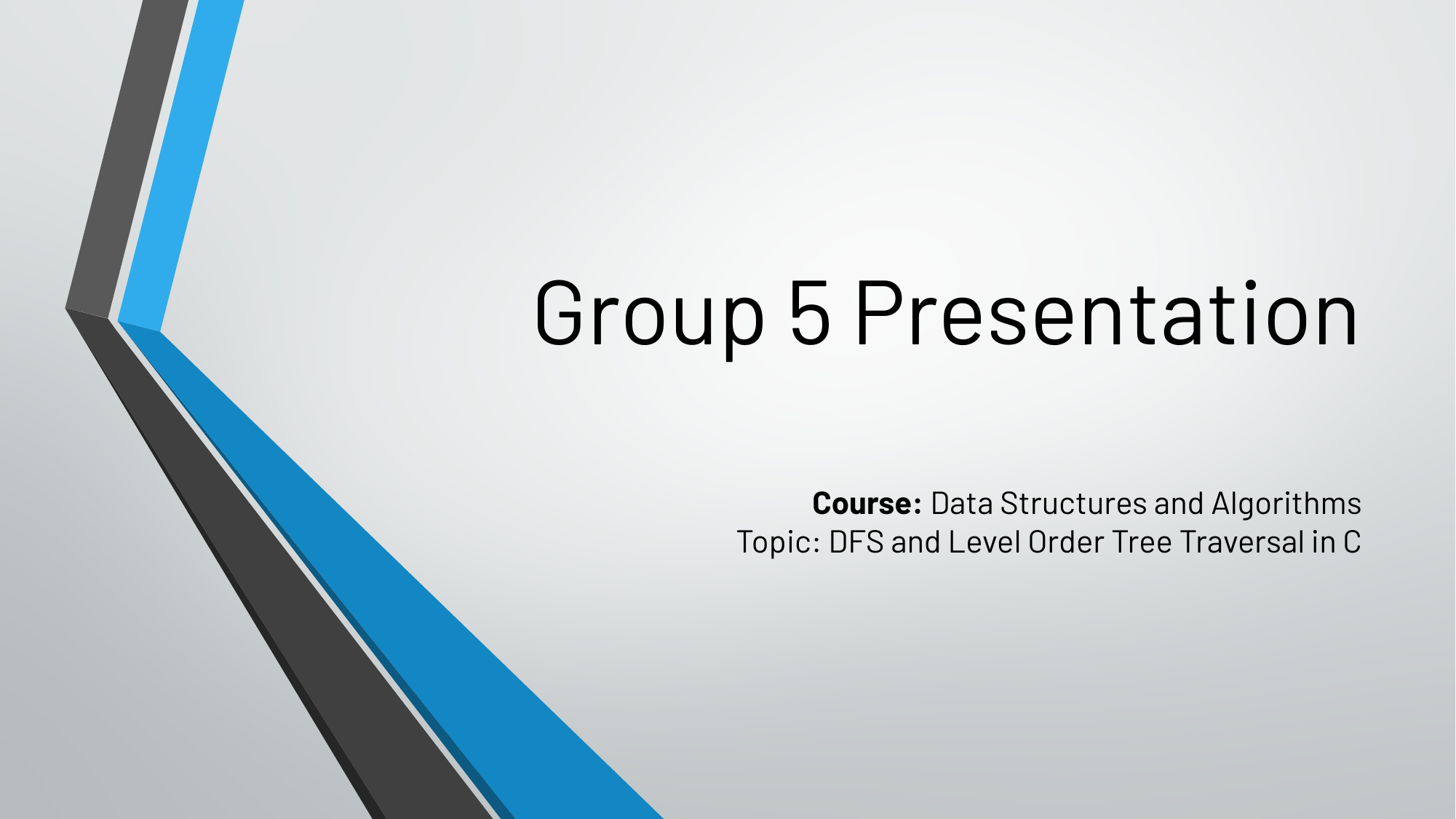

# Group 5 Presentation

Course: Data Structures and Algorithms
Topic: DFS and Level Order Tree Traversal in C